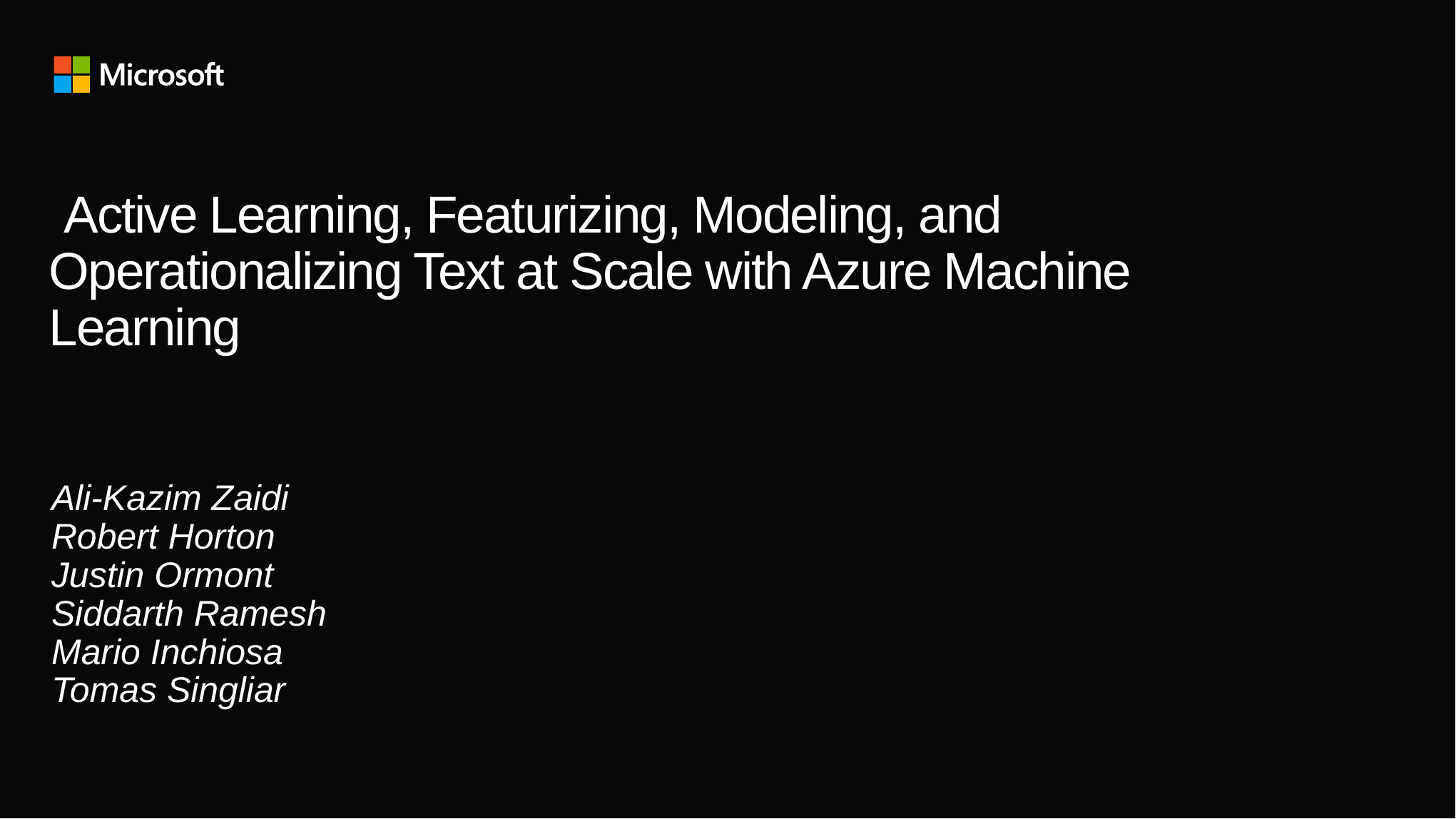

# Active Learning, Featurizing, Modeling, and Operationalizing Text at Scale with Azure Machine Learning
Ali-Kazim Zaidi
Robert Horton
Justin Ormont
Siddarth Ramesh
Mario Inchiosa
Tomas Singliar